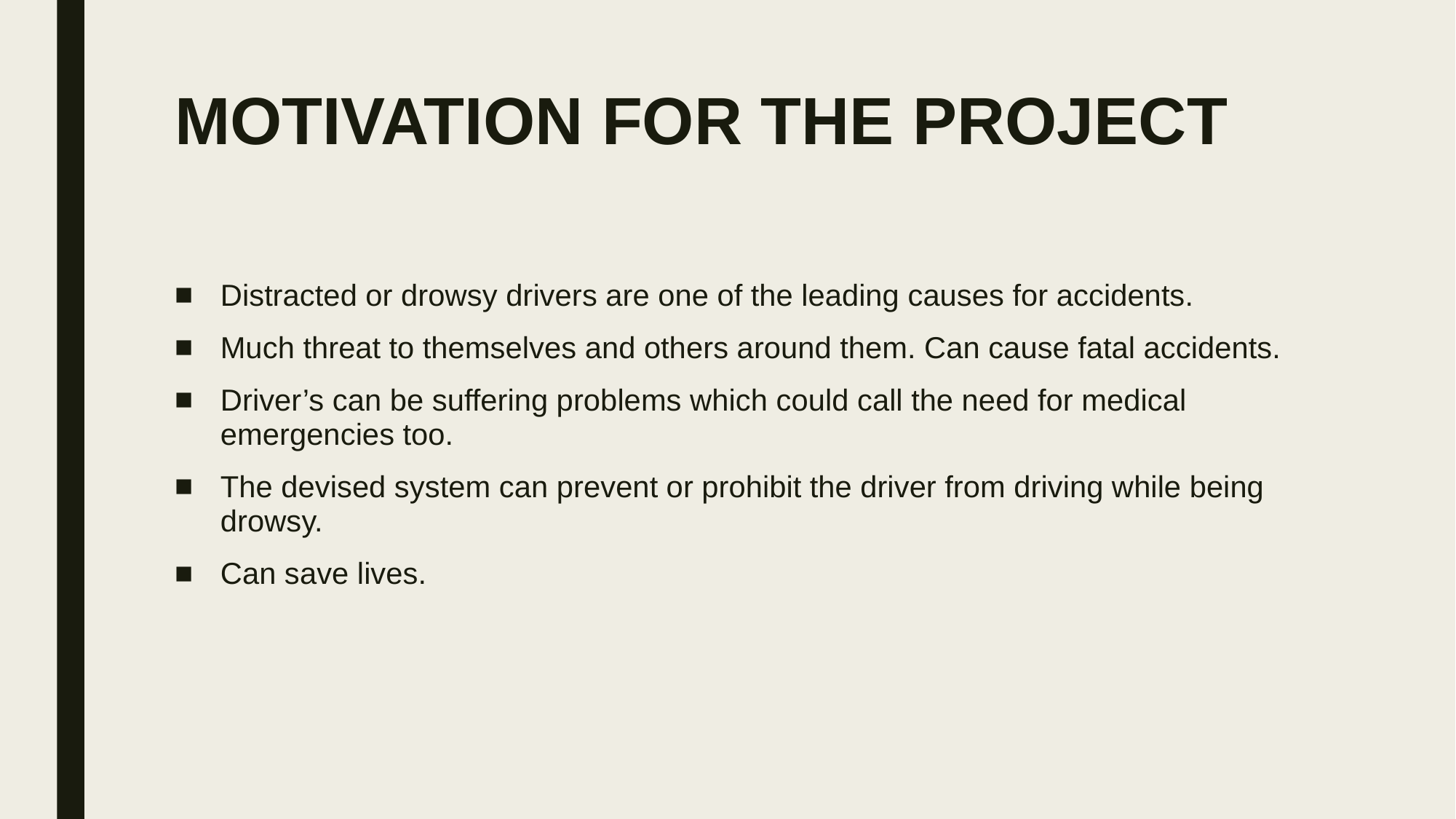

# MOTIVATION FOR THE PROJECT
Distracted or drowsy drivers are one of the leading causes for accidents.
Much threat to themselves and others around them. Can cause fatal accidents.
Driver’s can be suffering problems which could call the need for medical emergencies too.
The devised system can prevent or prohibit the driver from driving while being drowsy.
Can save lives.